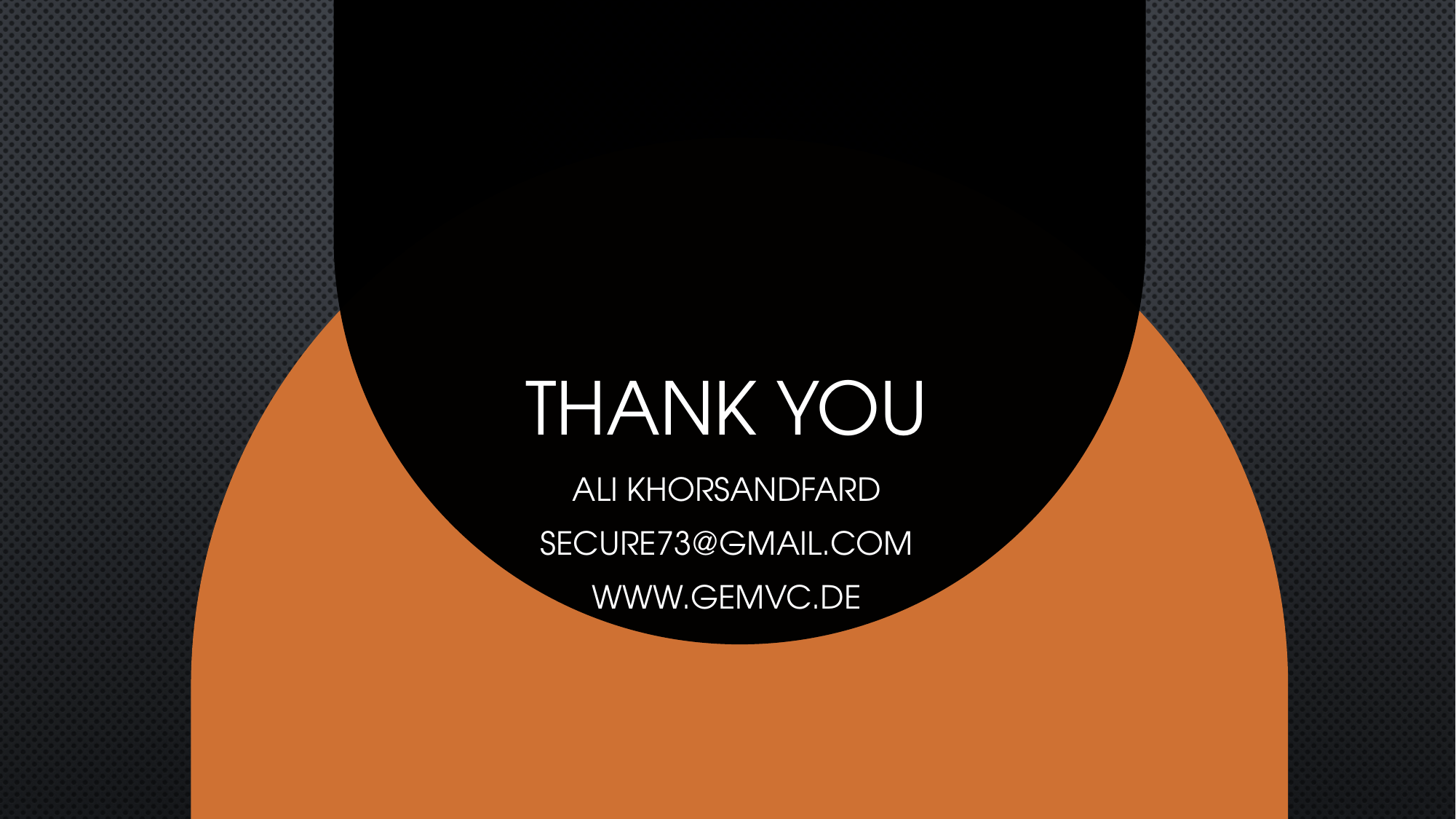

# THANK YOU
Ali Khorsandfard
secure73@gmail.com
www.gemvc.de